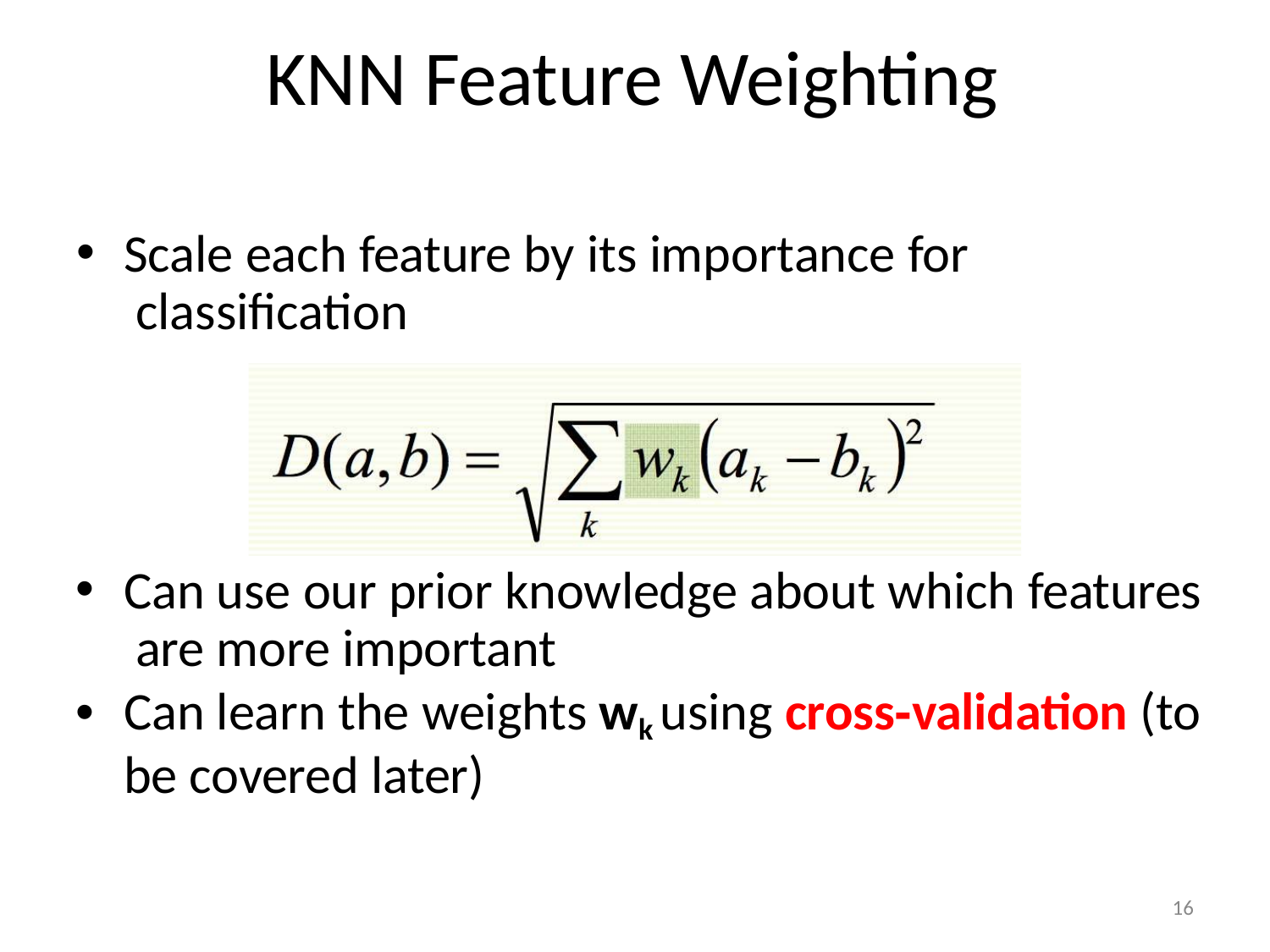

# KNN Feature Weighting
Scale each feature by its importance for  classification

Can use our prior knowledge about which features  are more important
Can learn the weights wk using cross‐validation (to  be covered later)
16